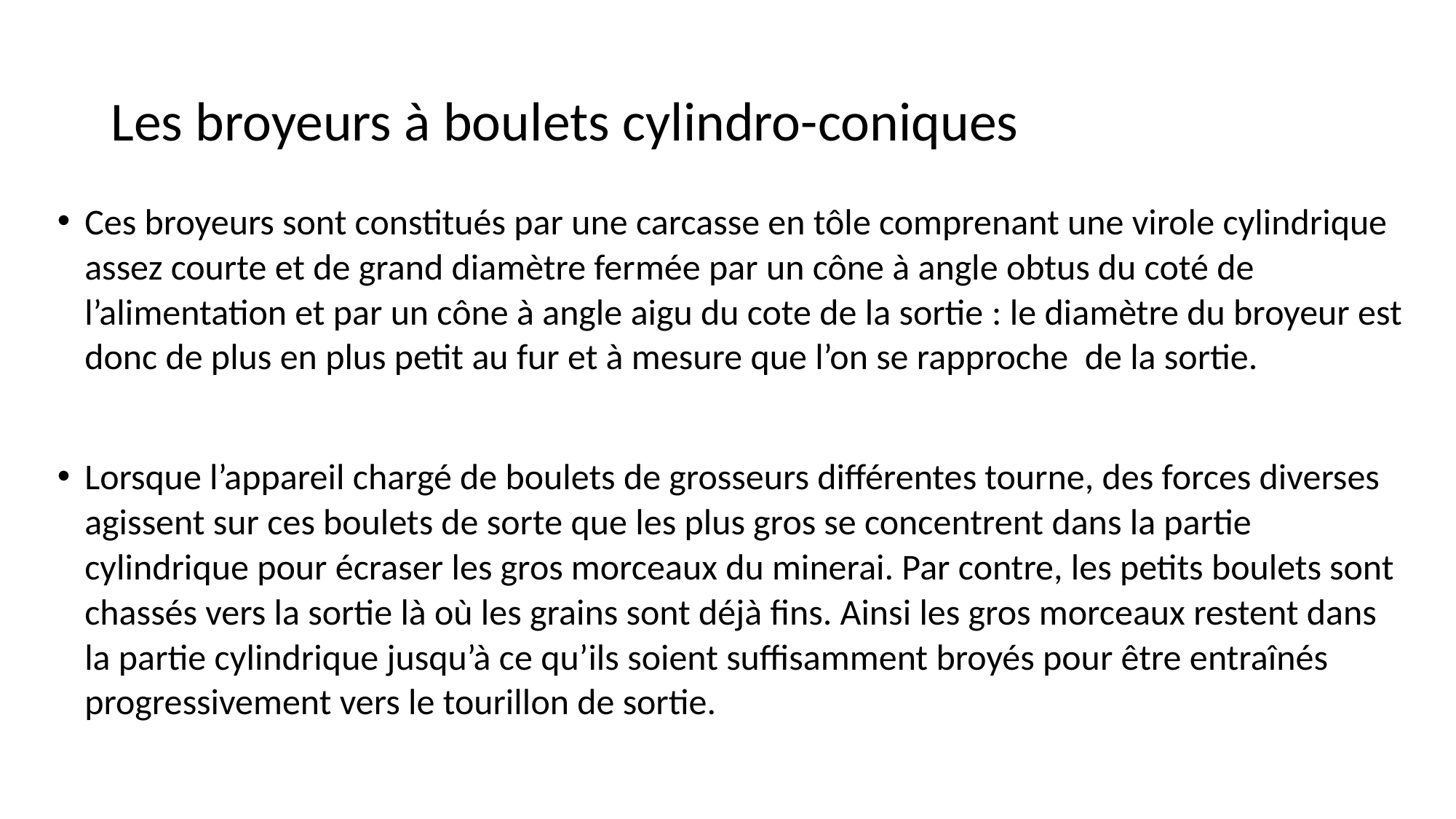

# Les broyeurs à boulets cylindro-coniques
Ces broyeurs sont constitués par une carcasse en tôle comprenant une virole cylindrique assez courte et de grand diamètre fermée par un cône à angle obtus du coté de l’alimentation et par un cône à angle aigu du cote de la sortie : le diamètre du broyeur est donc de plus en plus petit au fur et à mesure que l’on se rapproche  de la sortie.

Lorsque l’appareil chargé de boulets de grosseurs différentes tourne, des forces diverses agissent sur ces boulets de sorte que les plus gros se concentrent dans la partie cylindrique pour écraser les gros morceaux du minerai. Par contre, les petits boulets sont chassés vers la sortie là où les grains sont déjà fins. Ainsi les gros morceaux restent dans la partie cylindrique jusqu’à ce qu’ils soient suffisamment broyés pour être entraînés progressivement vers le tourillon de sortie.